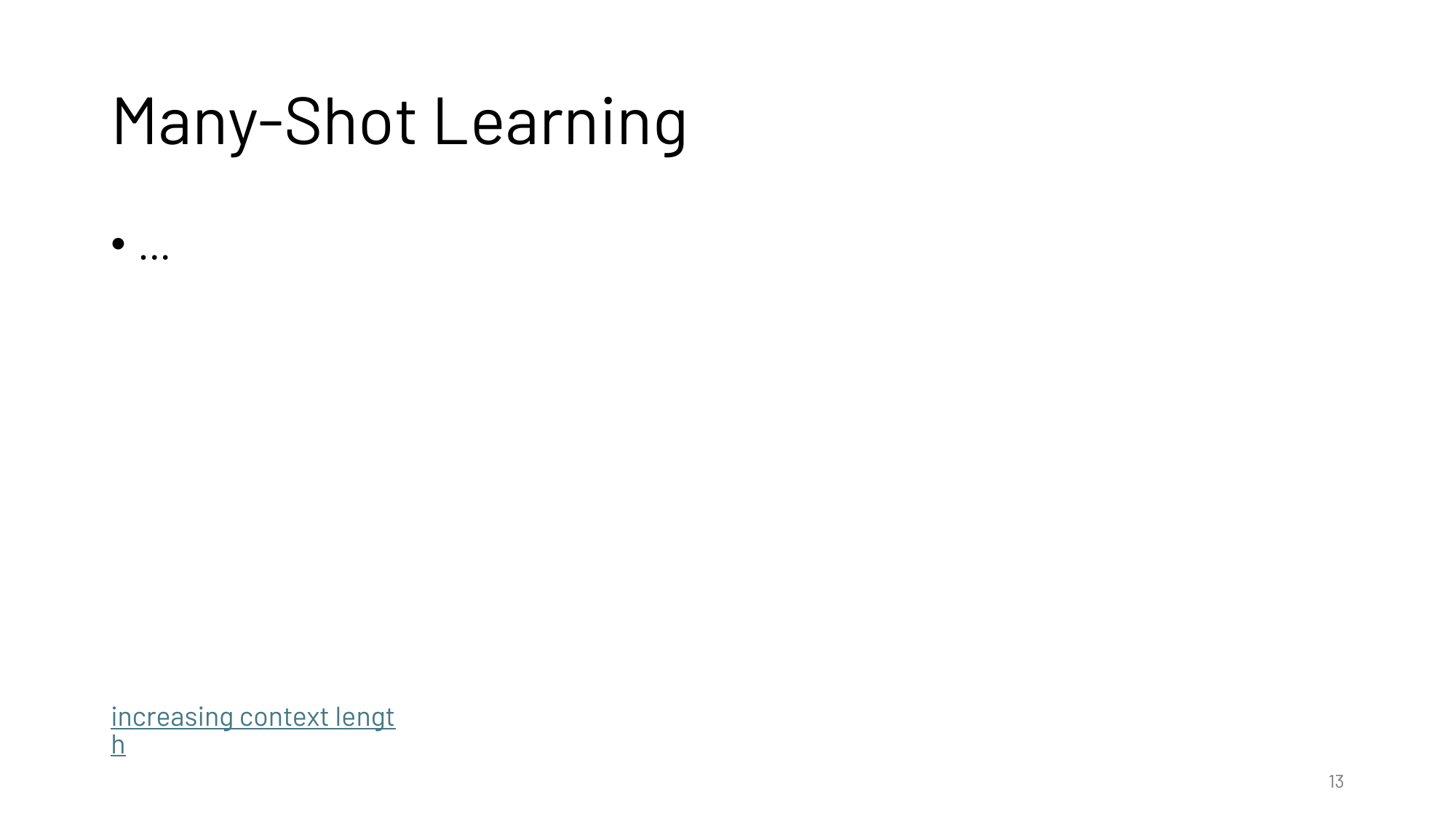

# Many-Shot Learning
…
increasing context length
13